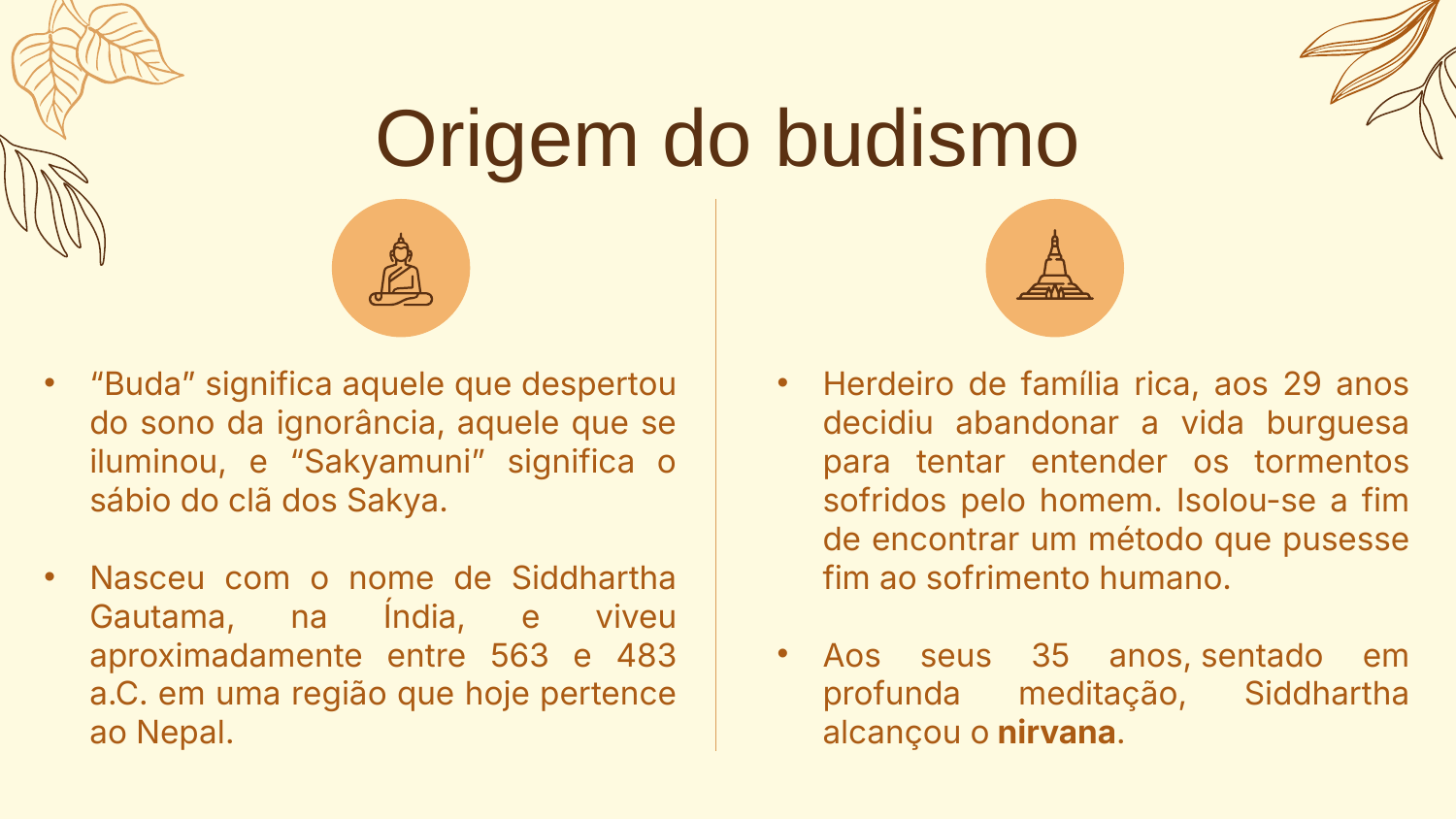

# Origem do budismo

“Buda” significa aquele que despertou do sono da ignorância, aquele que se iluminou, e “Sakyamuni” significa o sábio do clã dos Sakya.

Nasceu com o nome de Siddhartha Gautama, na Índia, e viveu aproximadamente entre 563 e 483 a.C. em uma região que hoje pertence ao Nepal.
Herdeiro de família rica, aos 29 anos decidiu abandonar a vida burguesa para tentar entender os tormentos sofridos pelo homem. Isolou-se a fim de encontrar um método que pusesse fim ao sofrimento humano.

Aos seus 35 anos, sentado em profunda meditação, Siddhartha alcançou o nirvana.